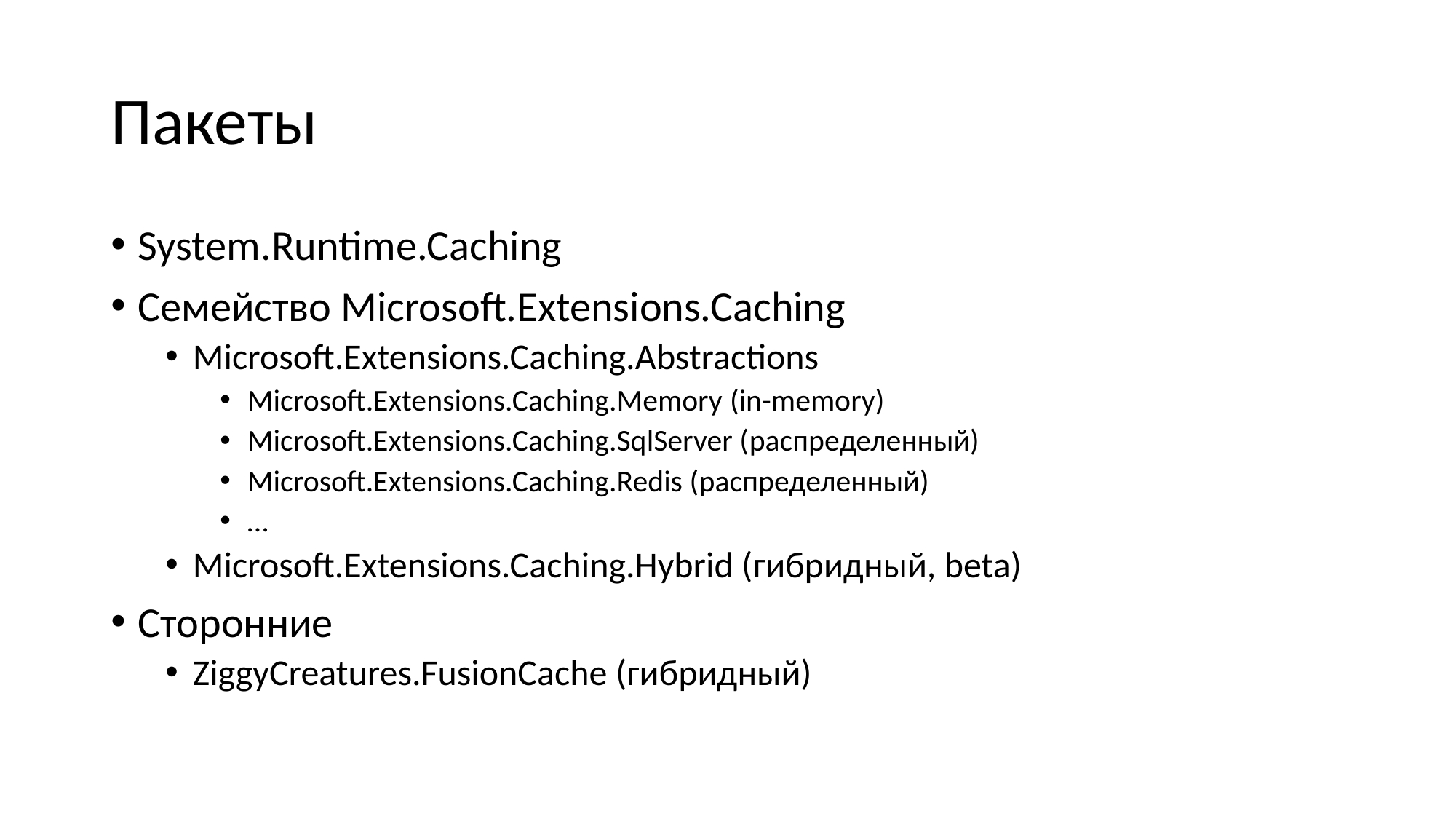

# Пакеты
System.Runtime.Caching
Семейство Microsoft.Extensions.Caching
Microsoft.Extensions.Caching.Abstractions
Microsoft.Extensions.Caching.Memory (in-memory)
Microsoft.Extensions.Caching.SqlServer (распределенный)
Microsoft.Extensions.Caching.Redis (распределенный)
…
Microsoft.Extensions.Caching.Hybrid (гибридный, beta)
Сторонние
ZiggyCreatures.FusionCache (гибридный)